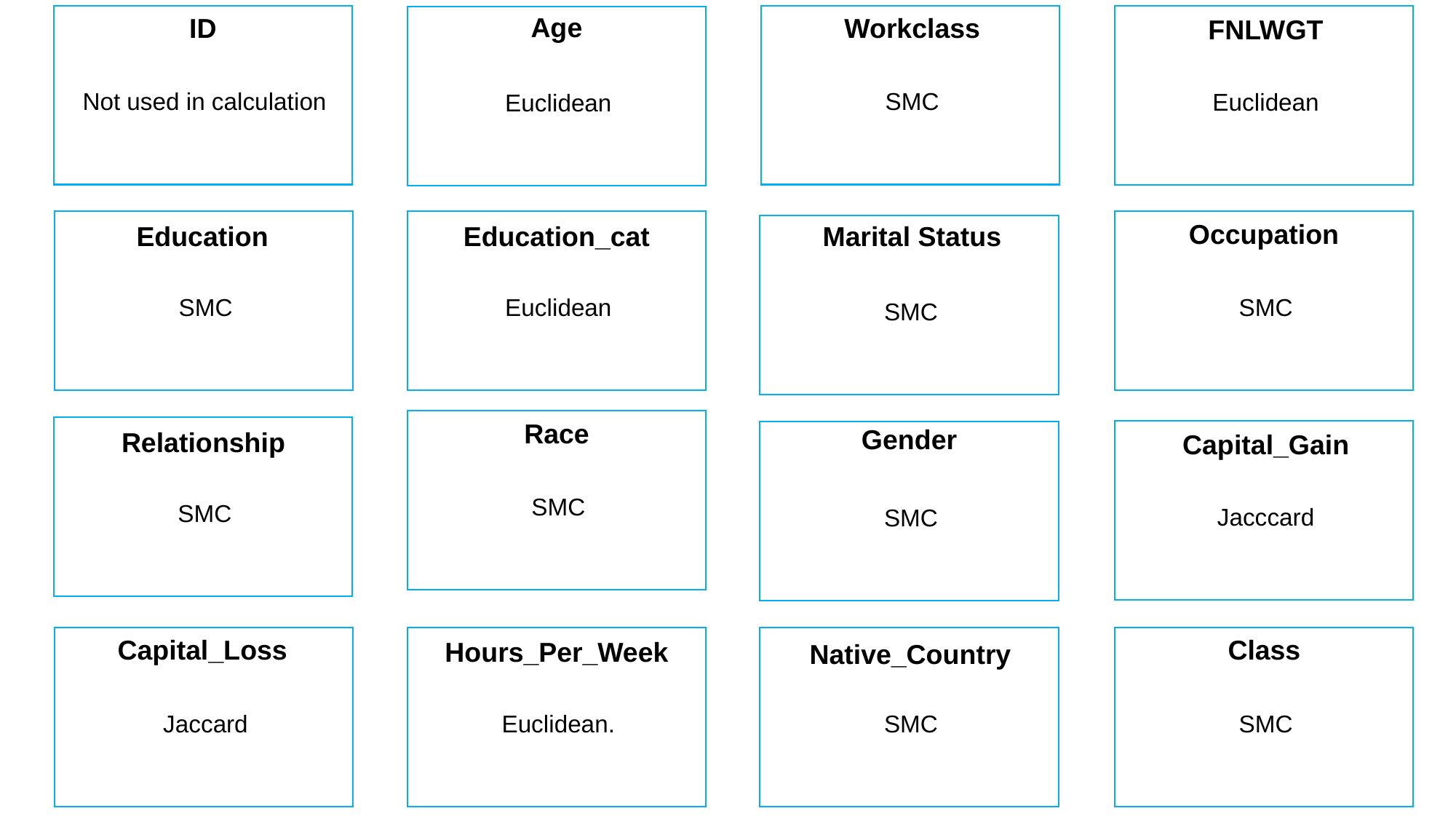

Age

Euclidean

Workclass
SMC

ID
Not used in calculation

FNLWGT
Euclidean

Education
SMC

Education_cat
Euclidean

Occupation
SMC
Marital Status

SMC

Race
SMC

Relationship
SMC
Gender

SMC

Capital_Gain
Jacccard

Capital_Loss
Jaccard

Hours_Per_Week
Euclidean.

Native_Country
SMC

Class
SMC